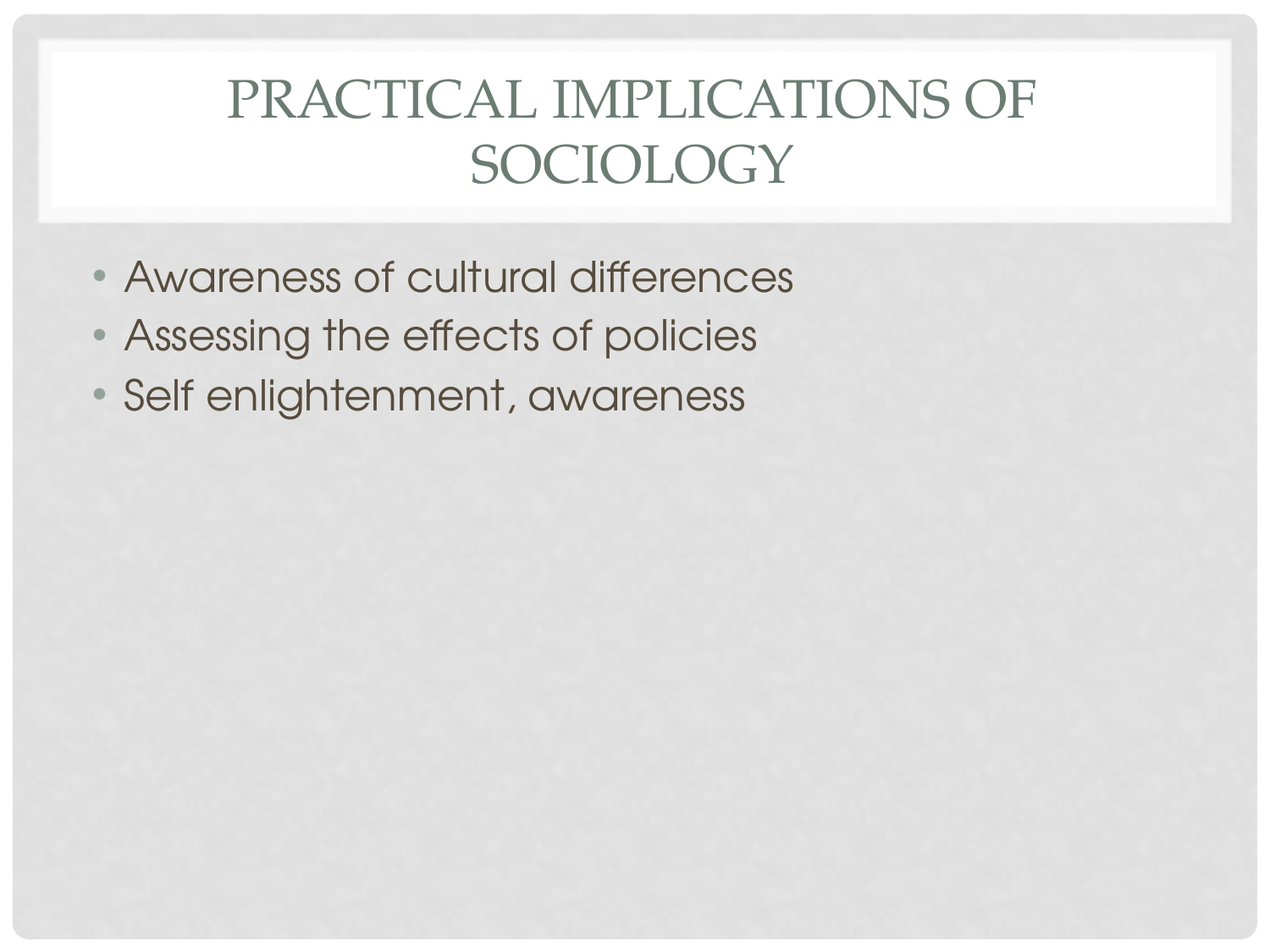

# Practical implications of sociology
Awareness of cultural differences
Assessing the effects of policies
Self enlightenment, awareness